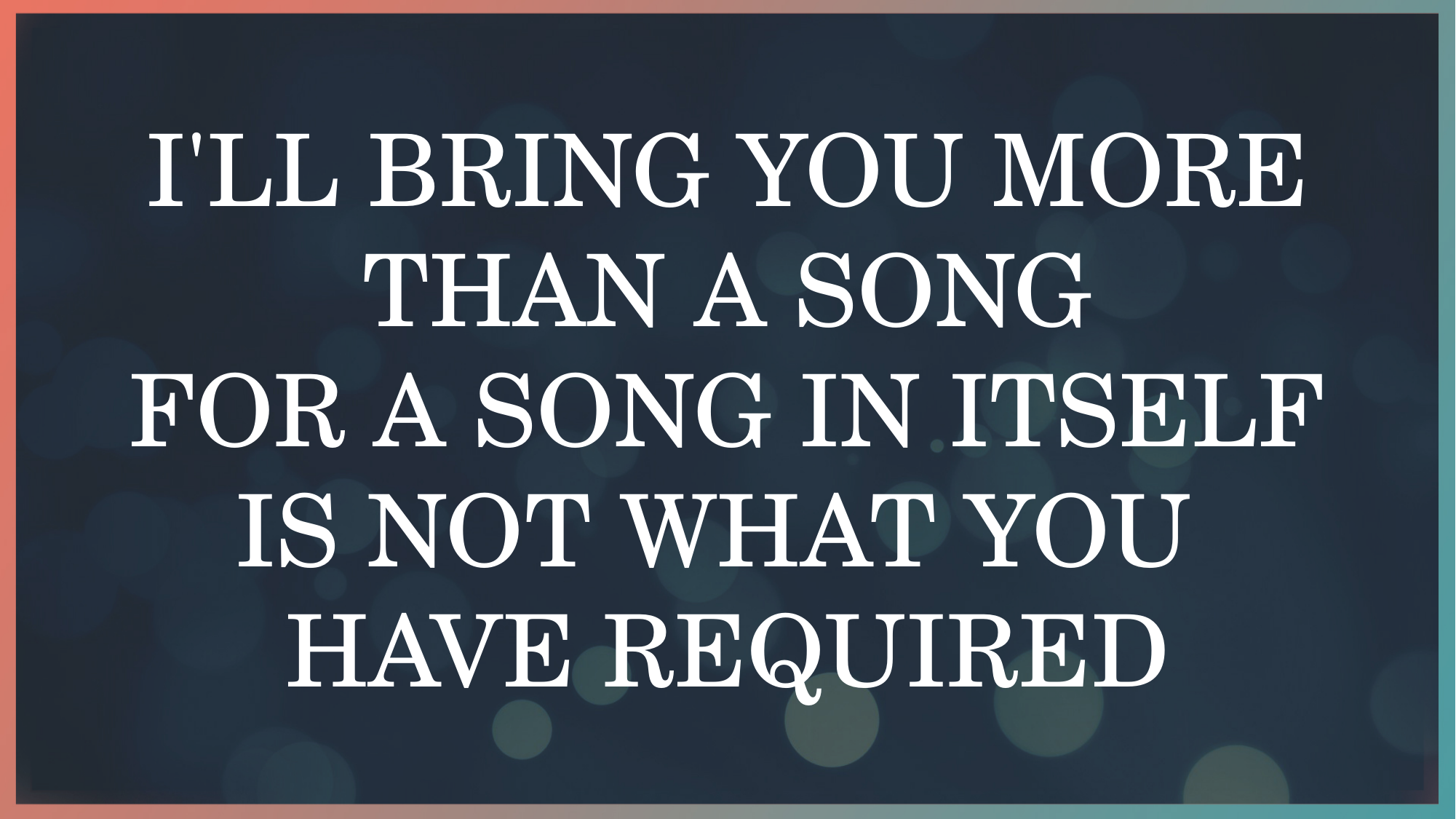

I'LL BRING YOU MORE THAN A SONG
FOR A SONG IN ITSELF
IS NOT WHAT YOU
HAVE REQUIRED